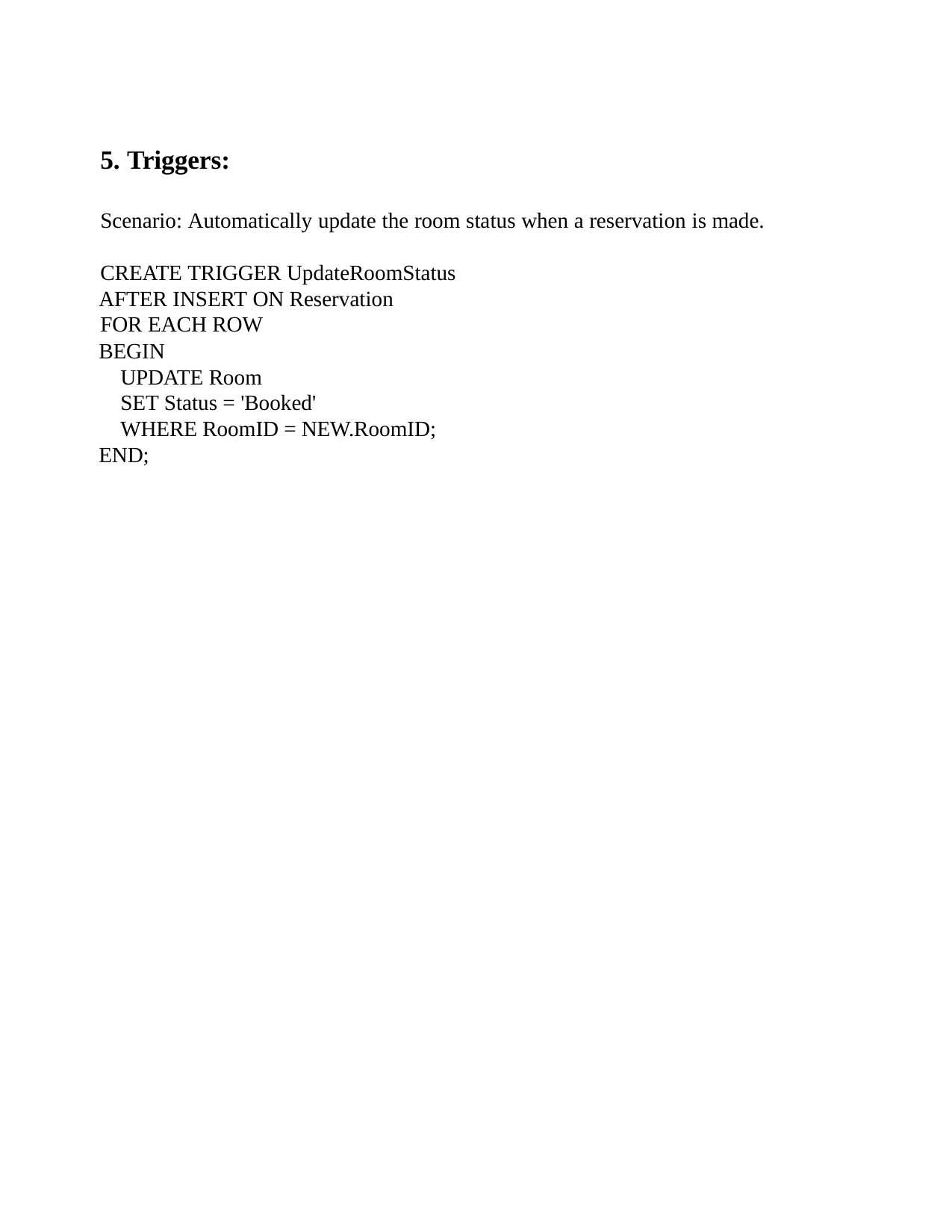

16
5. Triggers:

Scenario: Automatically update the room status when a reservation is made.

CREATE TRIGGER UpdateRoomStatus  AFTER INSERT ON Reservation
FOR EACH ROW  BEGIN
UPDATE Room
SET Status = 'Booked'
WHERE RoomID = NEW.RoomID;  END;